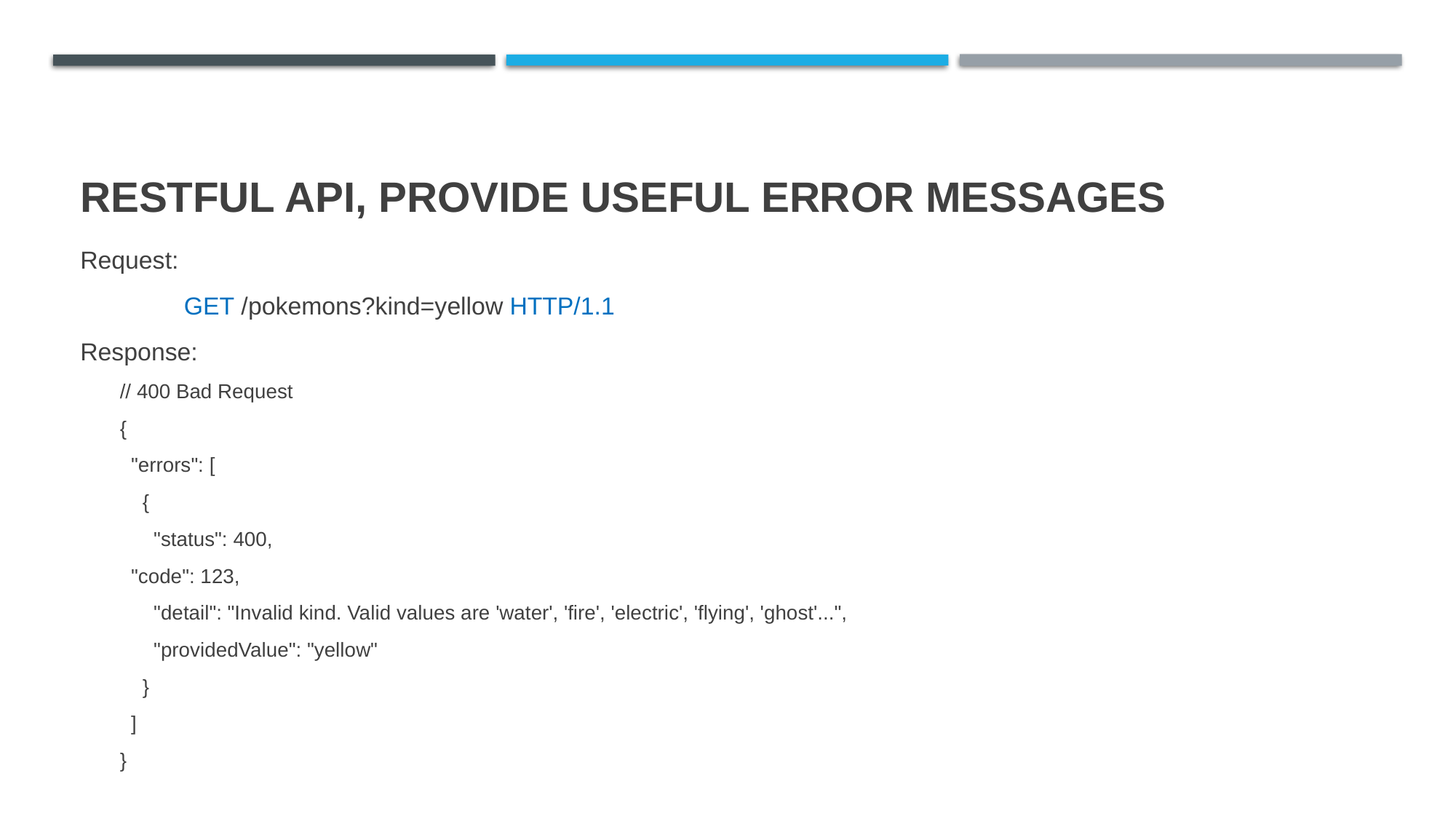

# RESTful API, Provide Useful Error Messages
Request:
	GET /pokemons?kind=yellow HTTP/1.1
Response:
// 400 Bad Request
{
  "errors": [
    {
      "status": 400,
	  "code": 123,
      "detail": "Invalid kind. Valid values are 'water', 'fire', 'electric', 'flying', 'ghost'...",
      "providedValue": "yellow"
    }
  ]
}